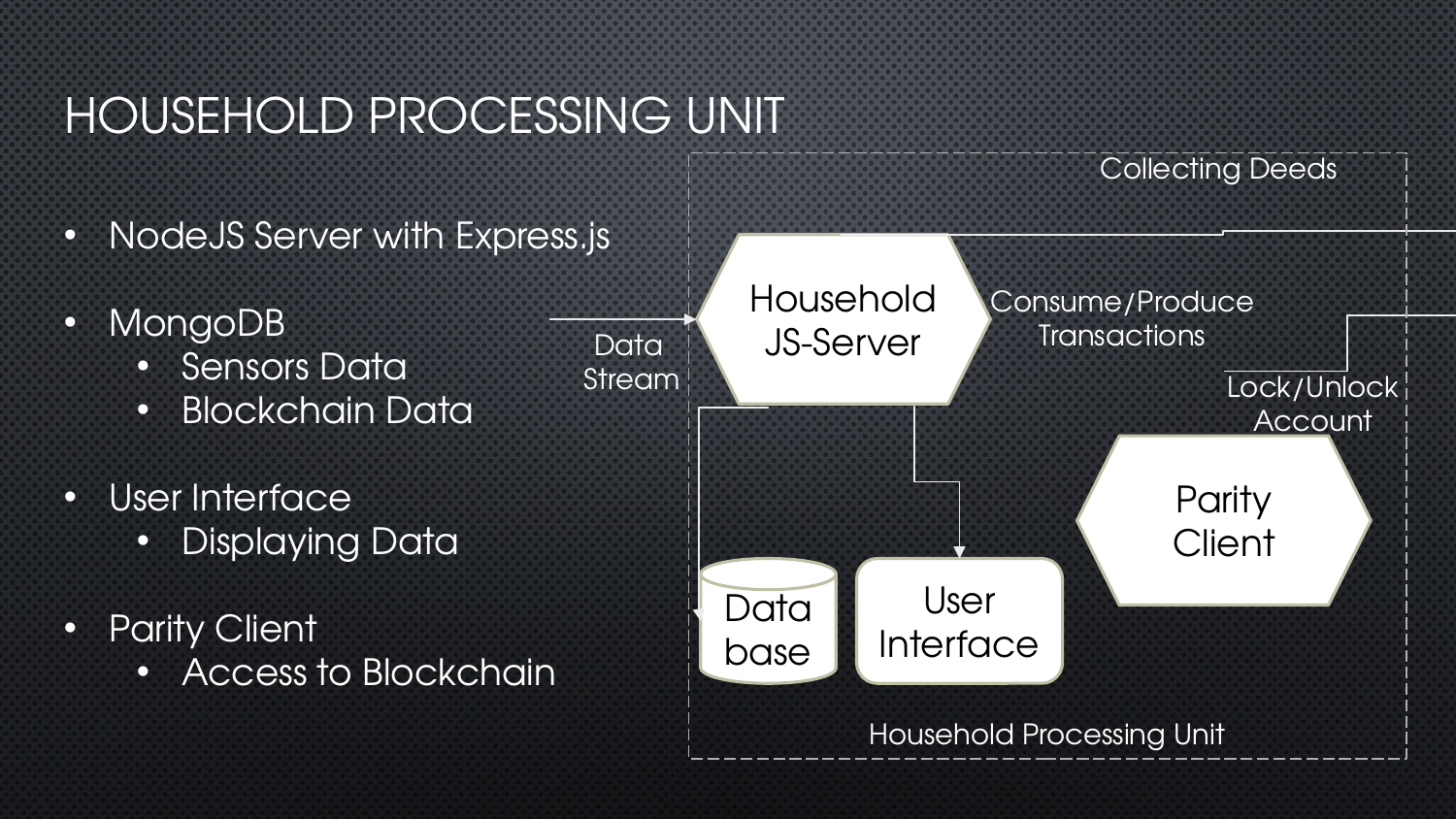

# Household processing Unit
Collecting Deeds

NodeJS Server with Express.js
MongoDB
Sensors Data
Blockchain Data
User Interface
Displaying Data
Parity Client
Access to Blockchain
Household JS-Server
Consume/Produce
Transactions
Data
Stream
Lock/Unlock
Account
Parity Client
Database
User Interface
Household Processing Unit